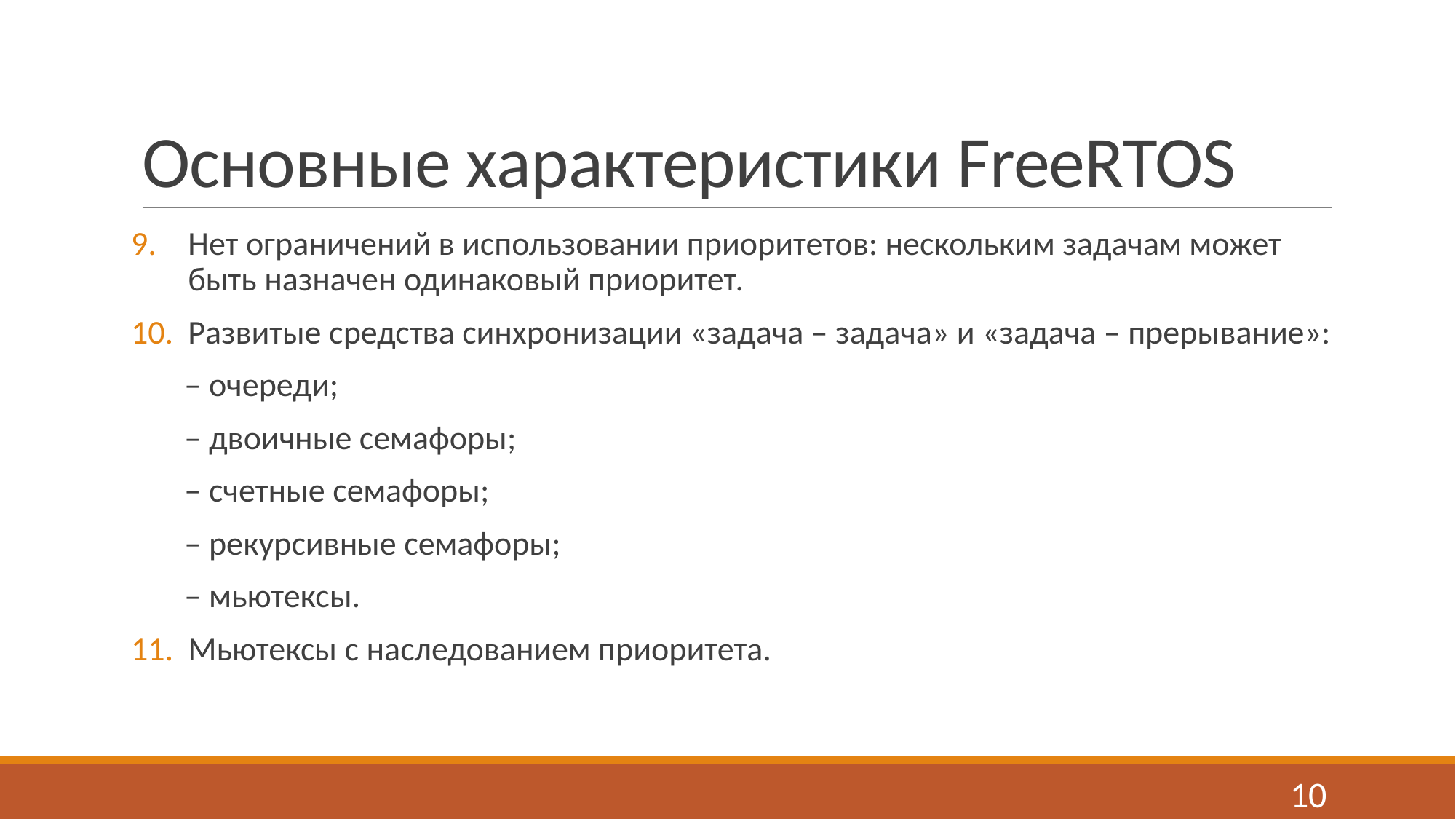

# Основные характеристики FreeRTOS
Нет ограничений в использовании приоритетов: нескольким задачам может быть назначен одинаковый приоритет.
Развитые средства синхронизации «задача – задача» и «задача – прерывание»:
       – очереди;
       – двоичные семафоры;
       – счетные семафоры;
       – рекурсивные семафоры;
       – мьютексы.
Мьютексы с наследованием приоритета.
10